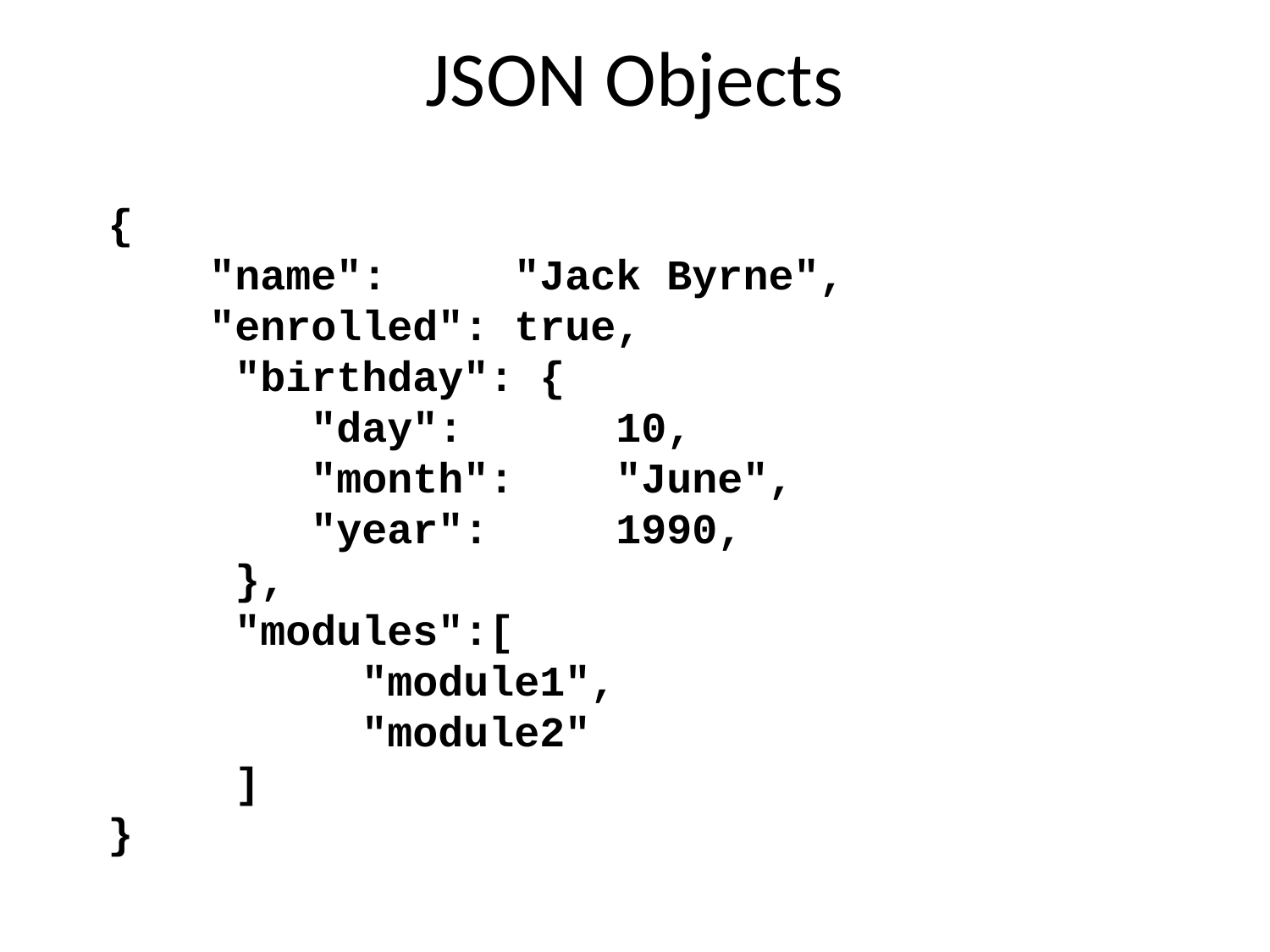

# JSON Objects
{
    "name":     "Jack Byrne",
    "enrolled": true,
"birthday": {
        "day":      10,
        "month":    "June",
        "year":     1990,
	},
"modules":[
	"module1",
	"module2"
]
}